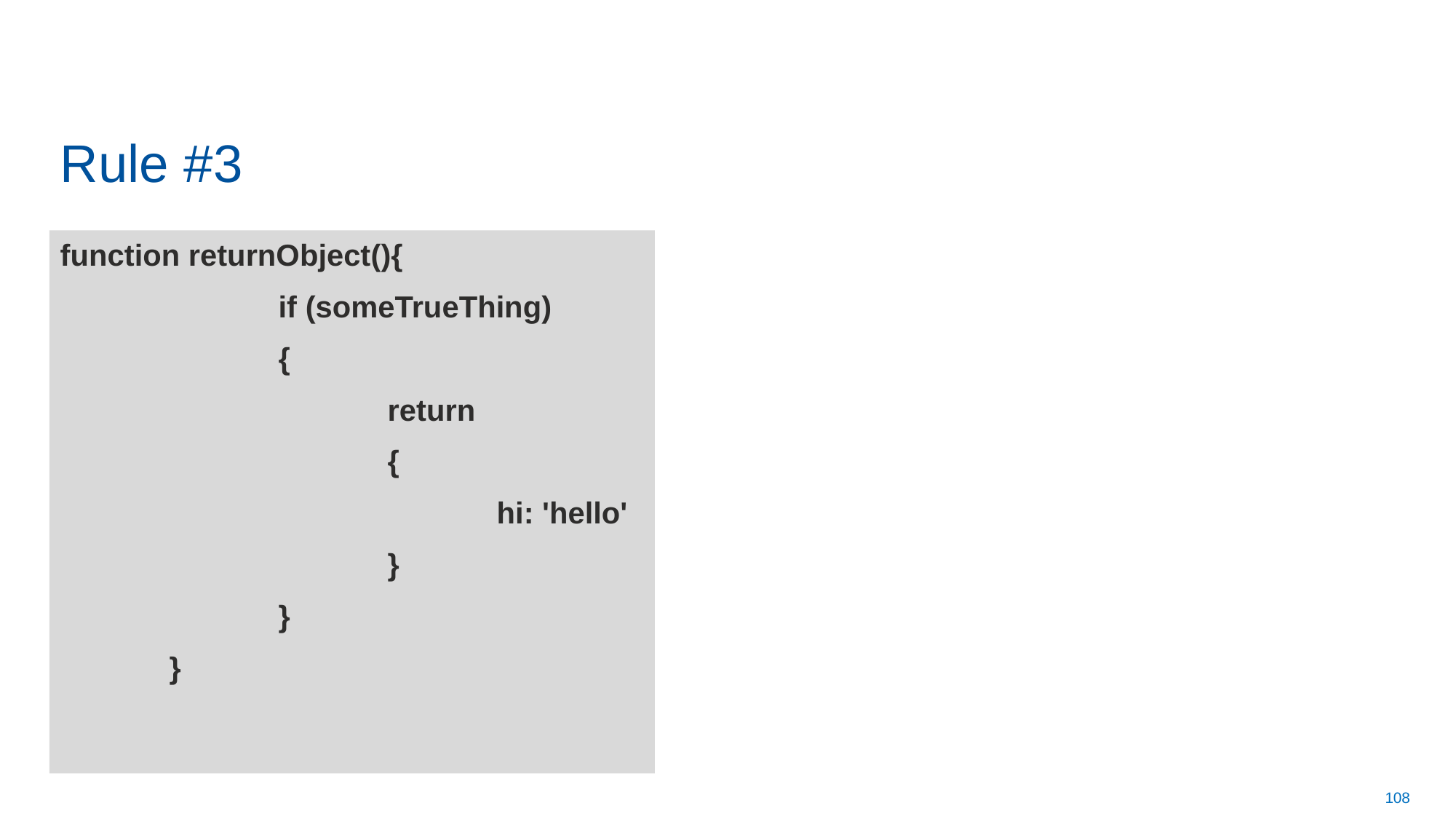

# Rule #3
function returnObject(){
		if (someTrueThing)
		{
			return
			{
				hi: 'hello'
			}
		}
	}